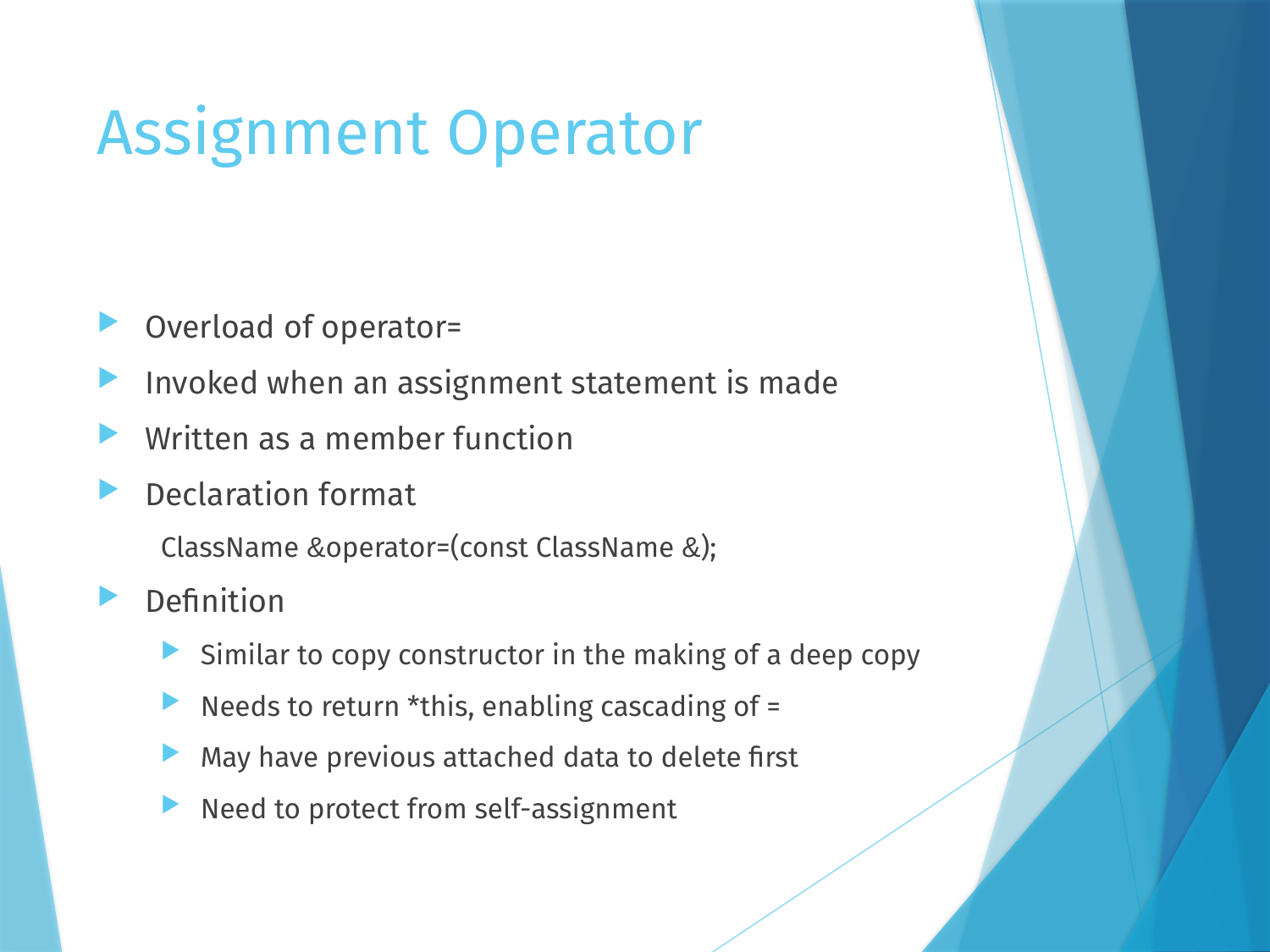

# Assignment Operator
Overload of operator=
Invoked when an assignment statement is made
Written as a member function
Declaration format
ClassName &operator=(const ClassName &);
Definition
Similar to copy constructor in the making of a deep copy
Needs to return *this, enabling cascading of =
May have previous attached data to delete first
Need to protect from self-assignment